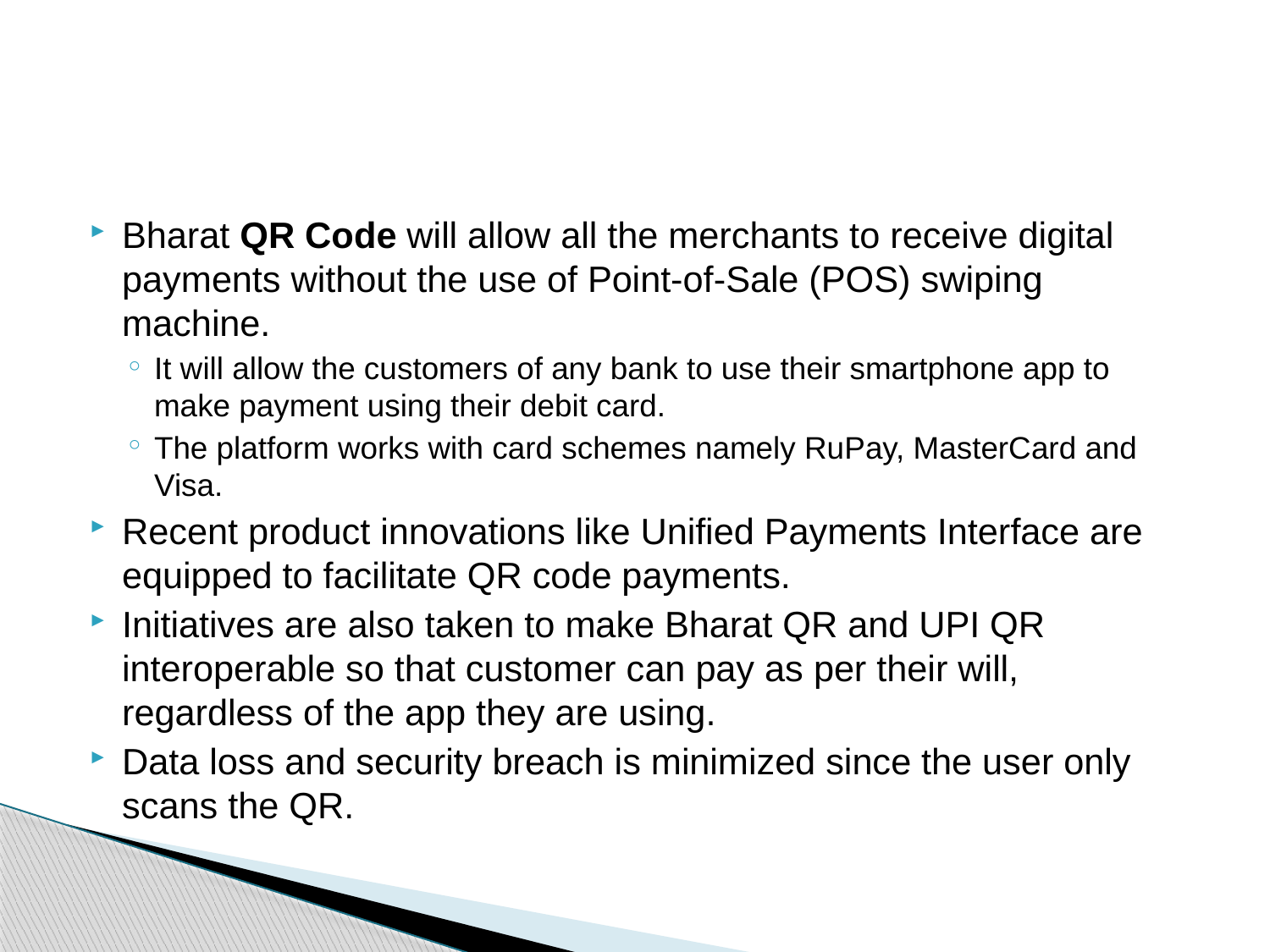

#
Bharat QR Code will allow all the merchants to receive digital payments without the use of Point-of-Sale (POS) swiping machine.
It will allow the customers of any bank to use their smartphone app to make payment using their debit card.
The platform works with card schemes namely RuPay, MasterCard and Visa.
Recent product innovations like Unified Payments Interface are equipped to facilitate QR code payments.
Initiatives are also taken to make Bharat QR and UPI QR interoperable so that customer can pay as per their will, regardless of the app they are using.
Data loss and security breach is minimized since the user only scans the QR.